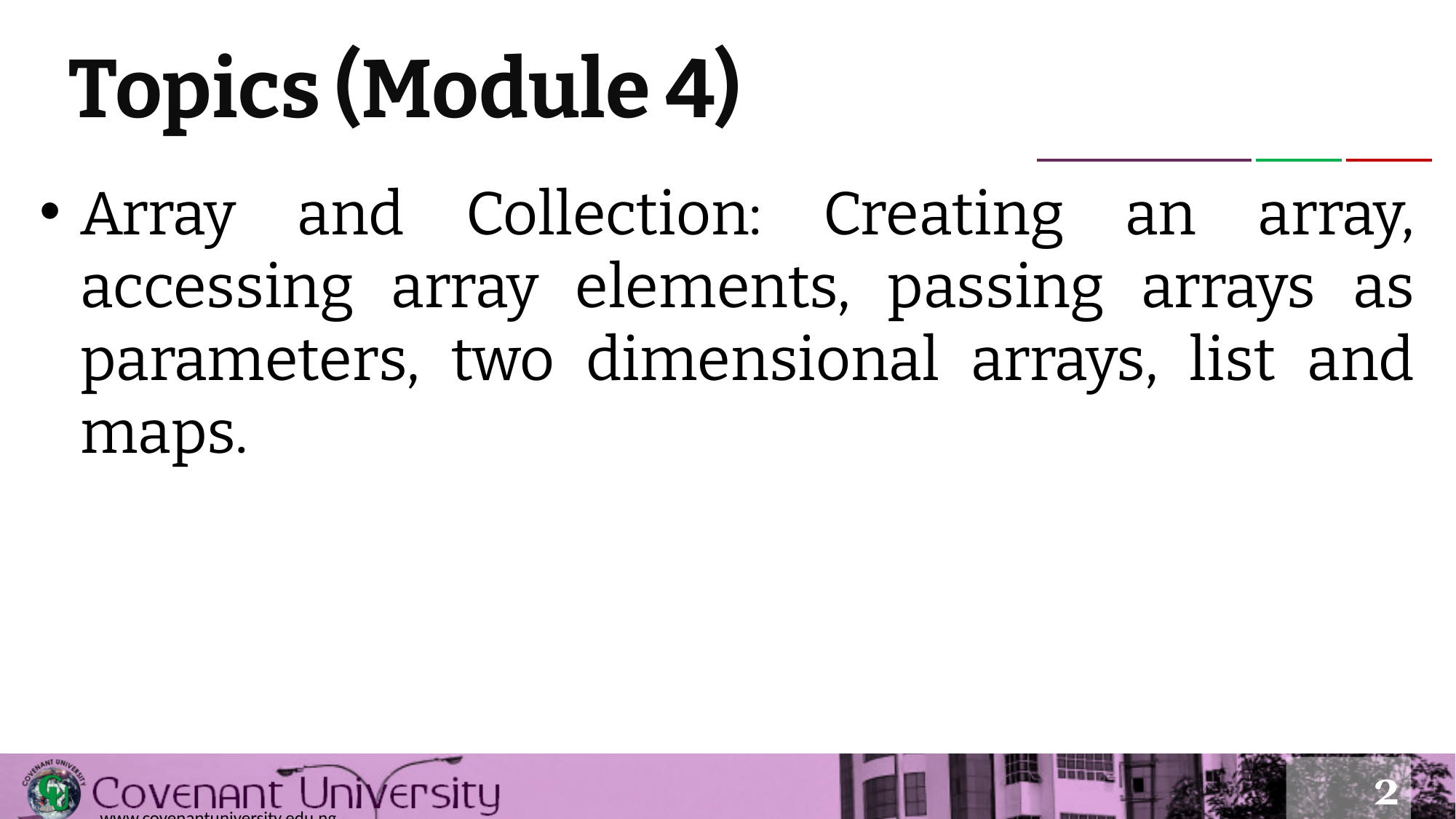

# Topics (Module 4)
Array and Collection: Creating an array, accessing array elements, passing arrays as parameters, two dimensional arrays, list and maps.